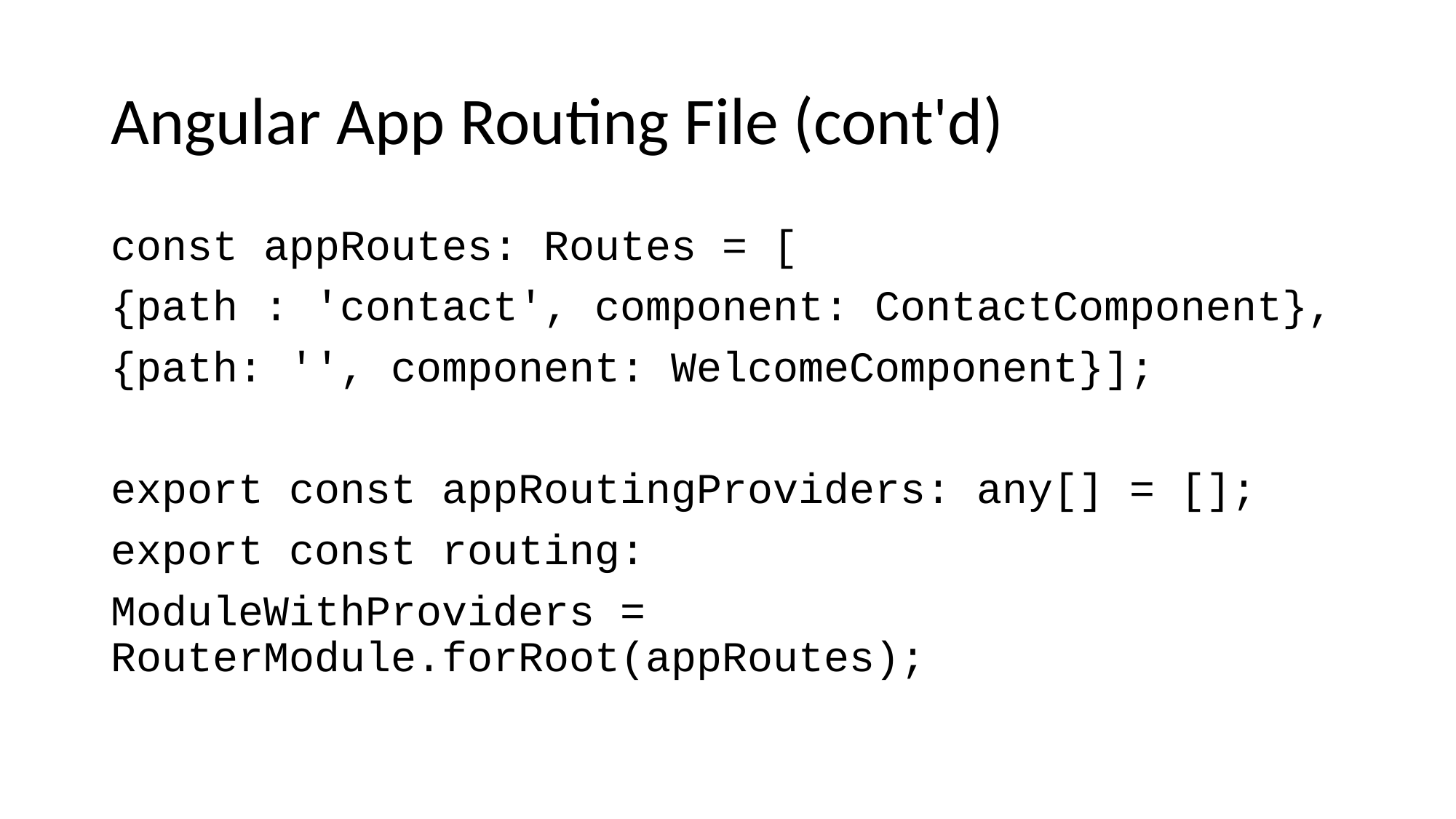

# Angular App Routing File (cont'd)
const appRoutes: Routes = [
{path : 'contact', component: ContactComponent},
{path: '', component: WelcomeComponent}];

export const appRoutingProviders: any[] = [];
export const routing:
ModuleWithProviders = RouterModule.forRoot(appRoutes);